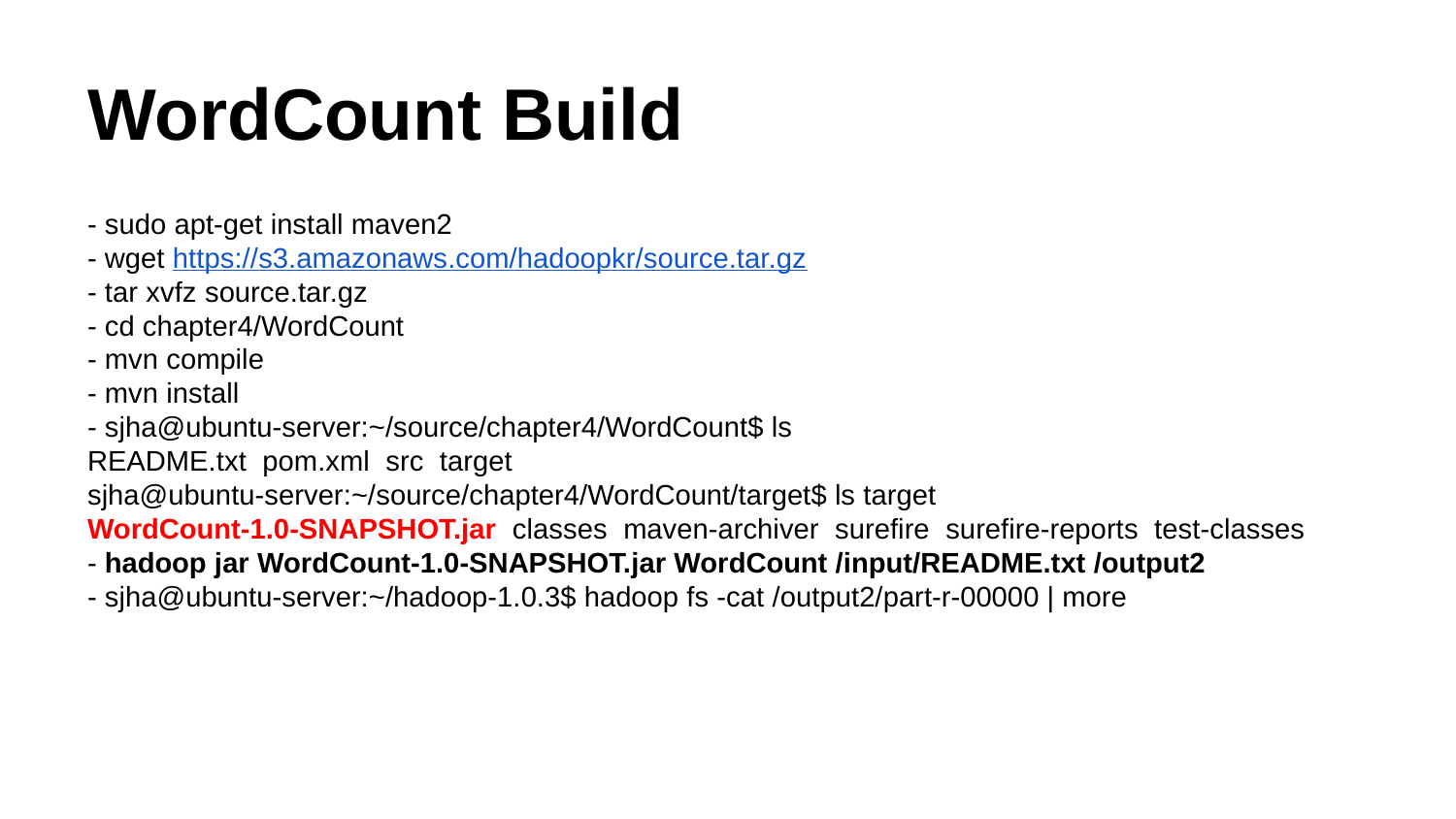

# WordCount Build
- sudo apt-get install maven2
- wget https://s3.amazonaws.com/hadoopkr/source.tar.gz
- tar xvfz source.tar.gz
- cd chapter4/WordCount
- mvn compile
- mvn install
- sjha@ubuntu-server:~/source/chapter4/WordCount$ ls
README.txt  pom.xml  src  target
sjha@ubuntu-server:~/source/chapter4/WordCount/target$ ls target
WordCount-1.0-SNAPSHOT.jar  classes  maven-archiver  surefire  surefire-reports  test-classes
- hadoop jar WordCount-1.0-SNAPSHOT.jar WordCount /input/README.txt /output2
- sjha@ubuntu-server:~/hadoop-1.0.3$ hadoop fs -cat /output2/part-r-00000 | more